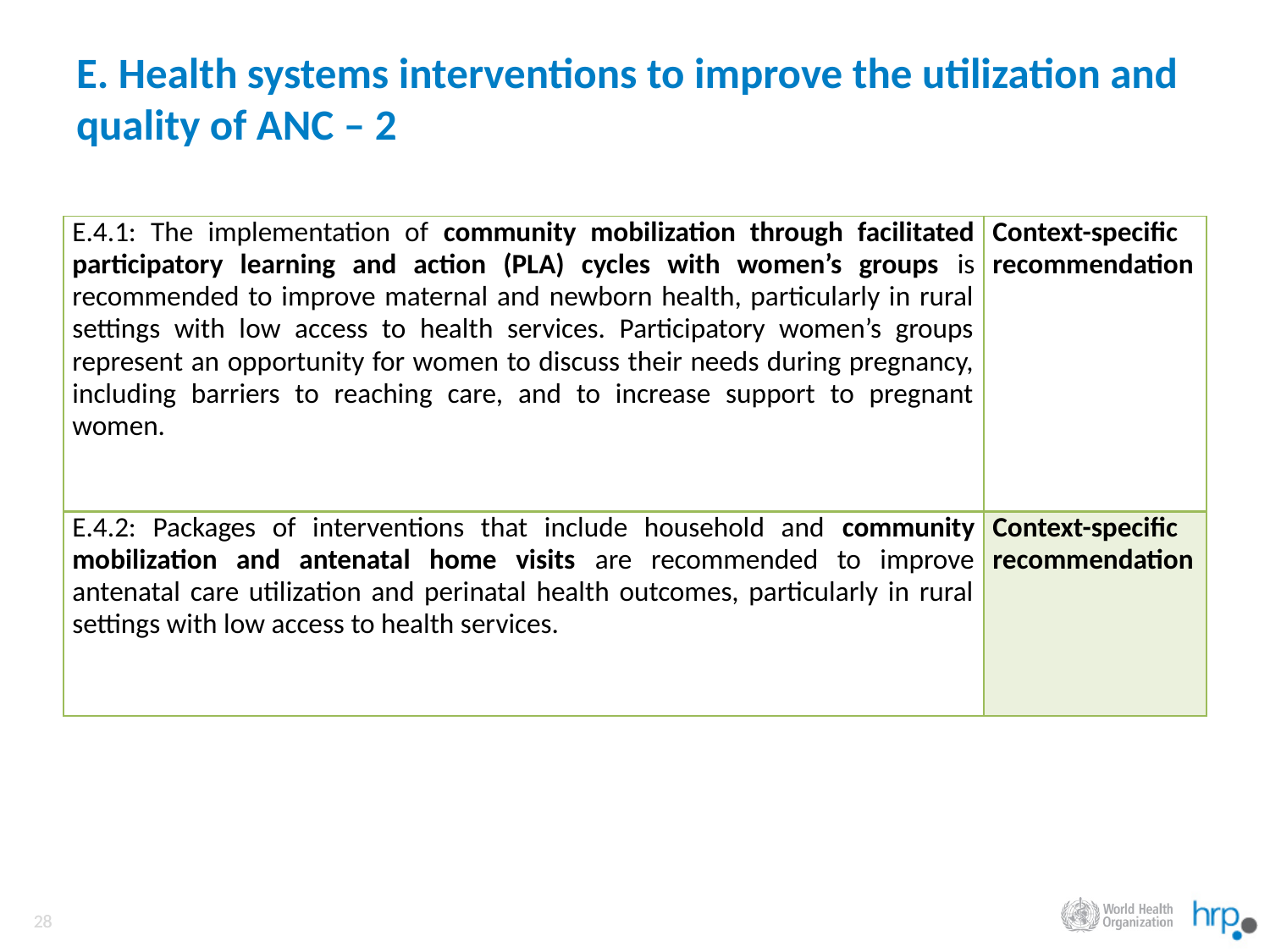

# E. Health systems interventions to improve the utilization and quality of ANC – 2
| E.4.1: The implementation of community mobilization through facilitated participatory learning and action (PLA) cycles with women’s groups is recommended to improve maternal and newborn health, particularly in rural settings with low access to health services. Participatory women’s groups represent an opportunity for women to discuss their needs during pregnancy, including barriers to reaching care, and to increase support to pregnant women. | Context-specific recommendation |
| --- | --- |
| E.4.2: Packages of interventions that include household and community mobilization and antenatal home visits are recommended to improve antenatal care utilization and perinatal health outcomes, particularly in rural settings with low access to health services. | Context-specific recommendation |